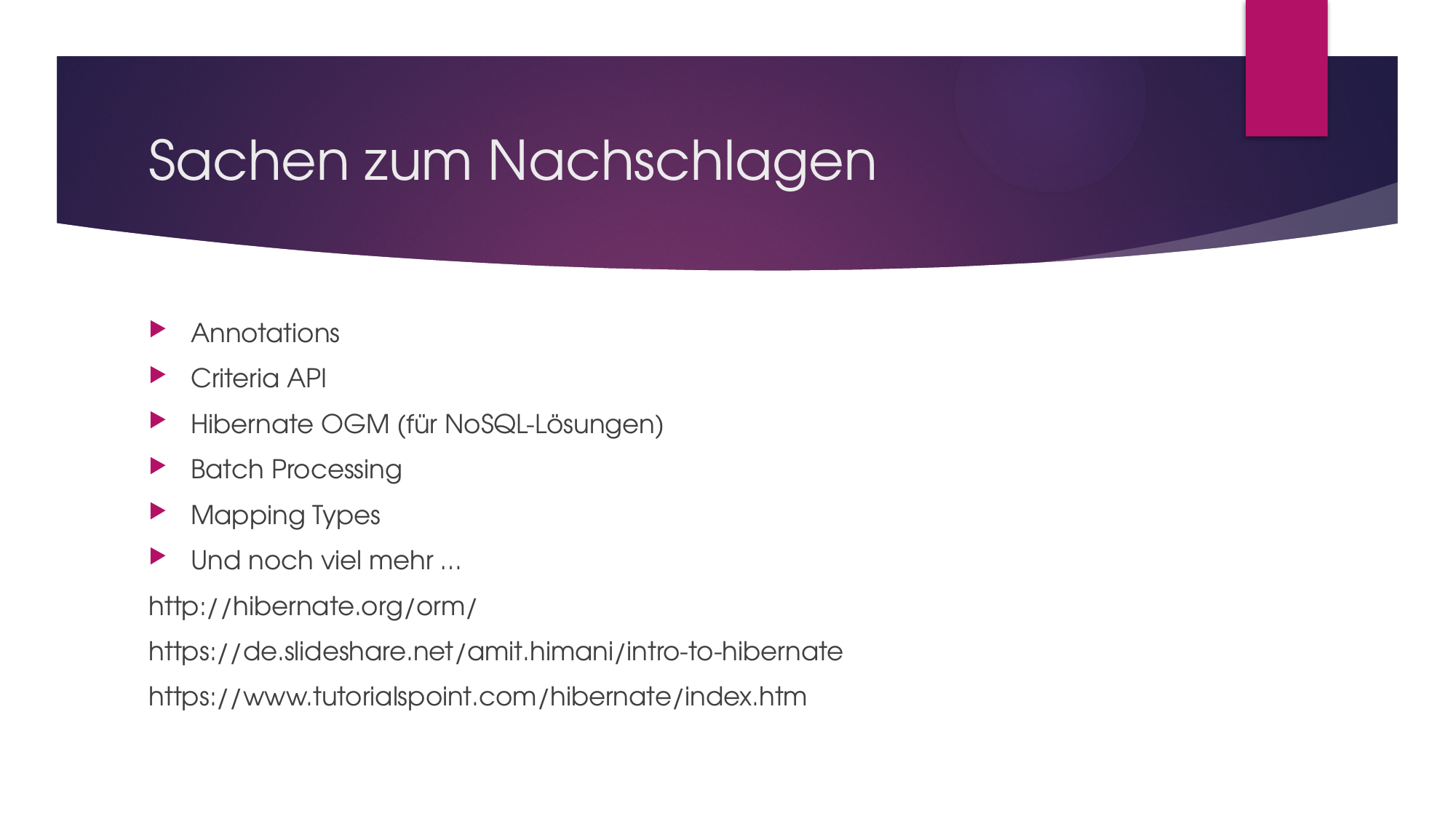

# Sachen zum Nachschlagen
Annotations
Criteria API
Hibernate OGM (für NoSQL-Lösungen)
Batch Processing
Mapping Types
Und noch viel mehr …
http://hibernate.org/orm/
https://de.slideshare.net/amit.himani/intro-to-hibernate
https://www.tutorialspoint.com/hibernate/index.htm